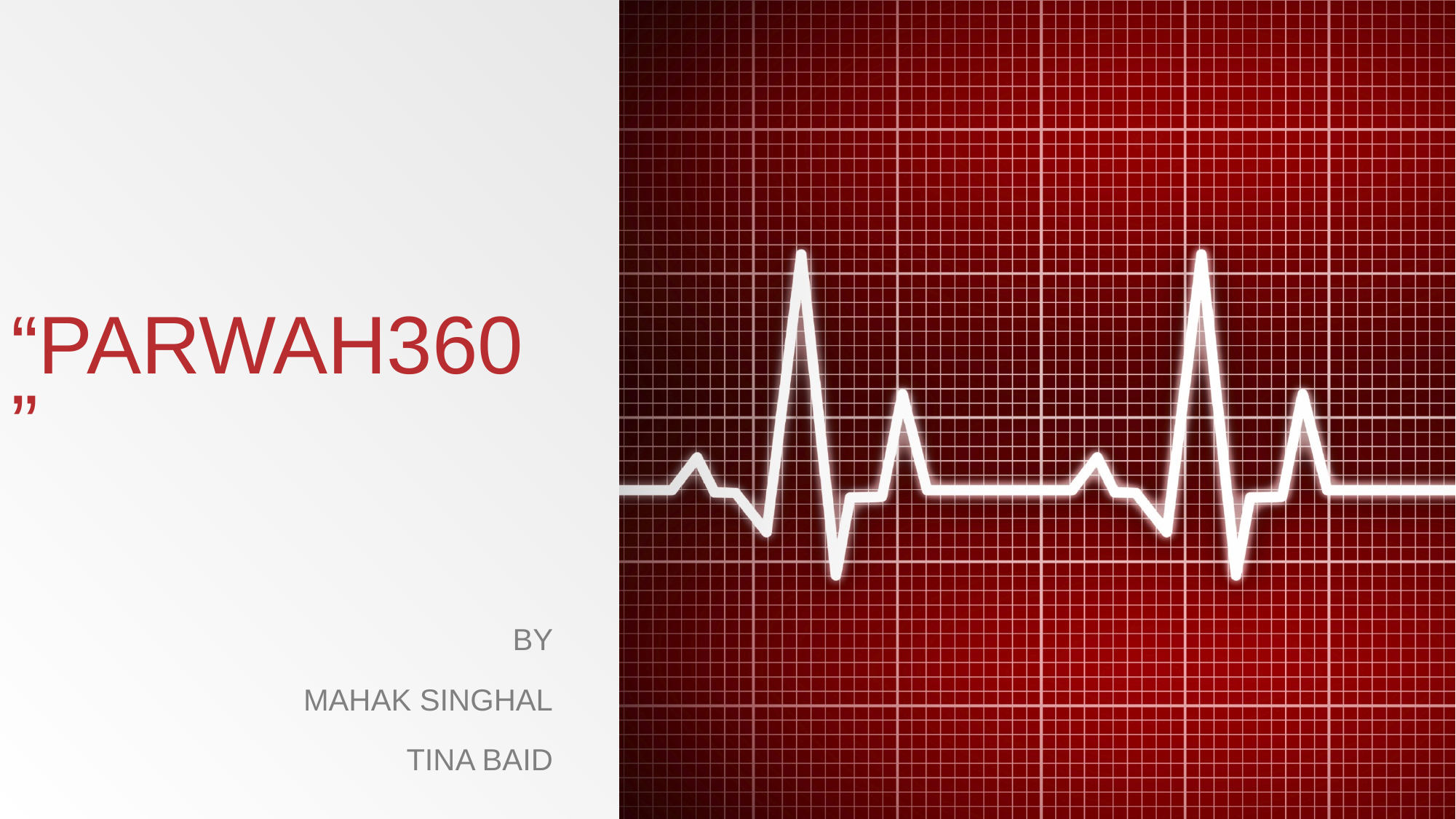

# “PARWAH360”
By
Mahak Singhal
Tina baid